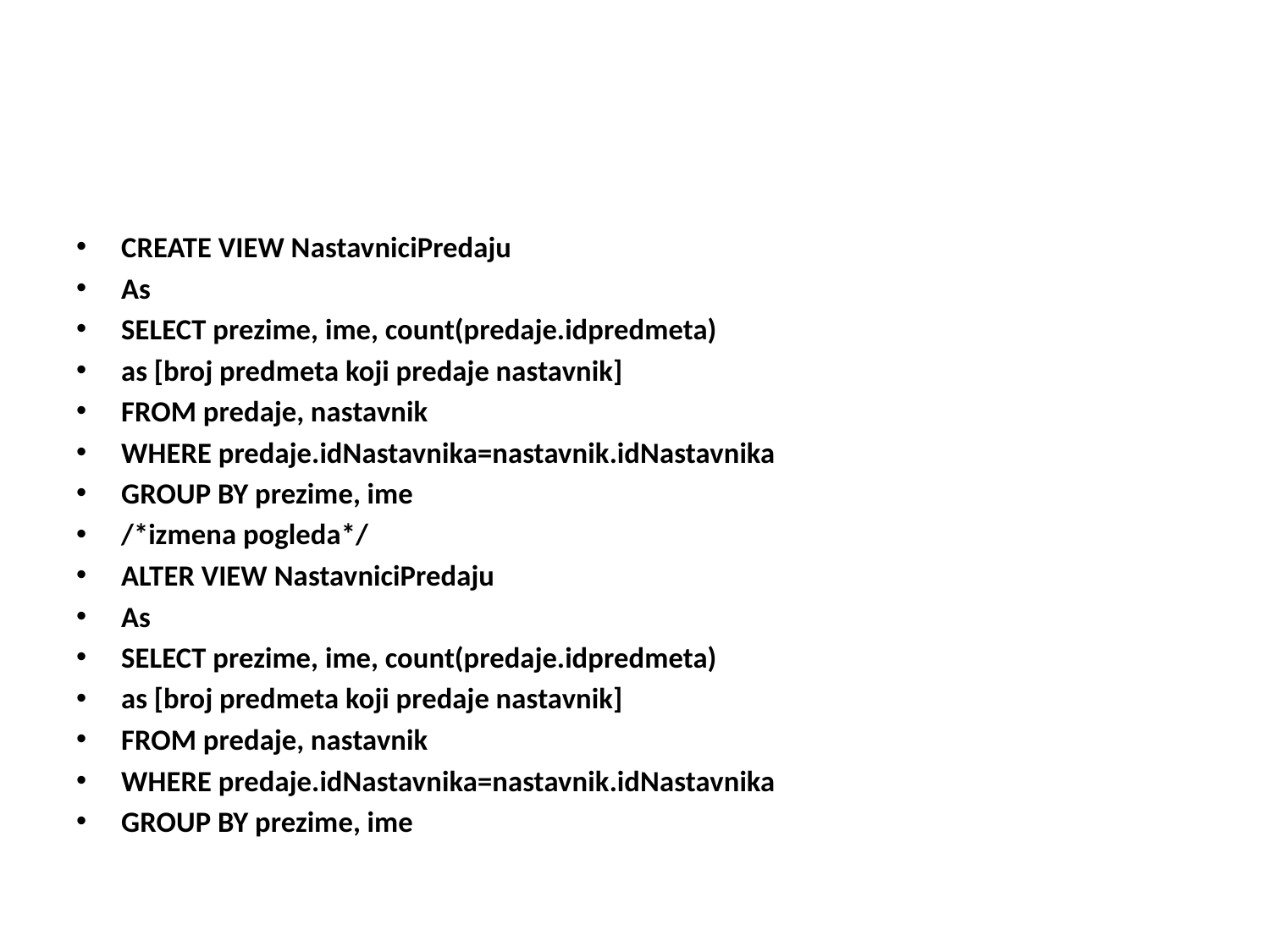

#
CREATE VIEW NastavniciPredaju
As
SELECT prezime, ime, count(predaje.idpredmeta)
as [broj predmeta koji predaje nastavnik]
FROM predaje, nastavnik
WHERE predaje.idNastavnika=nastavnik.idNastavnika
GROUP BY prezime, ime
/*izmena pogleda*/
ALTER VIEW NastavniciPredaju
As
SELECT prezime, ime, count(predaje.idpredmeta)
as [broj predmeta koji predaje nastavnik]
FROM predaje, nastavnik
WHERE predaje.idNastavnika=nastavnik.idNastavnika
GROUP BY prezime, ime